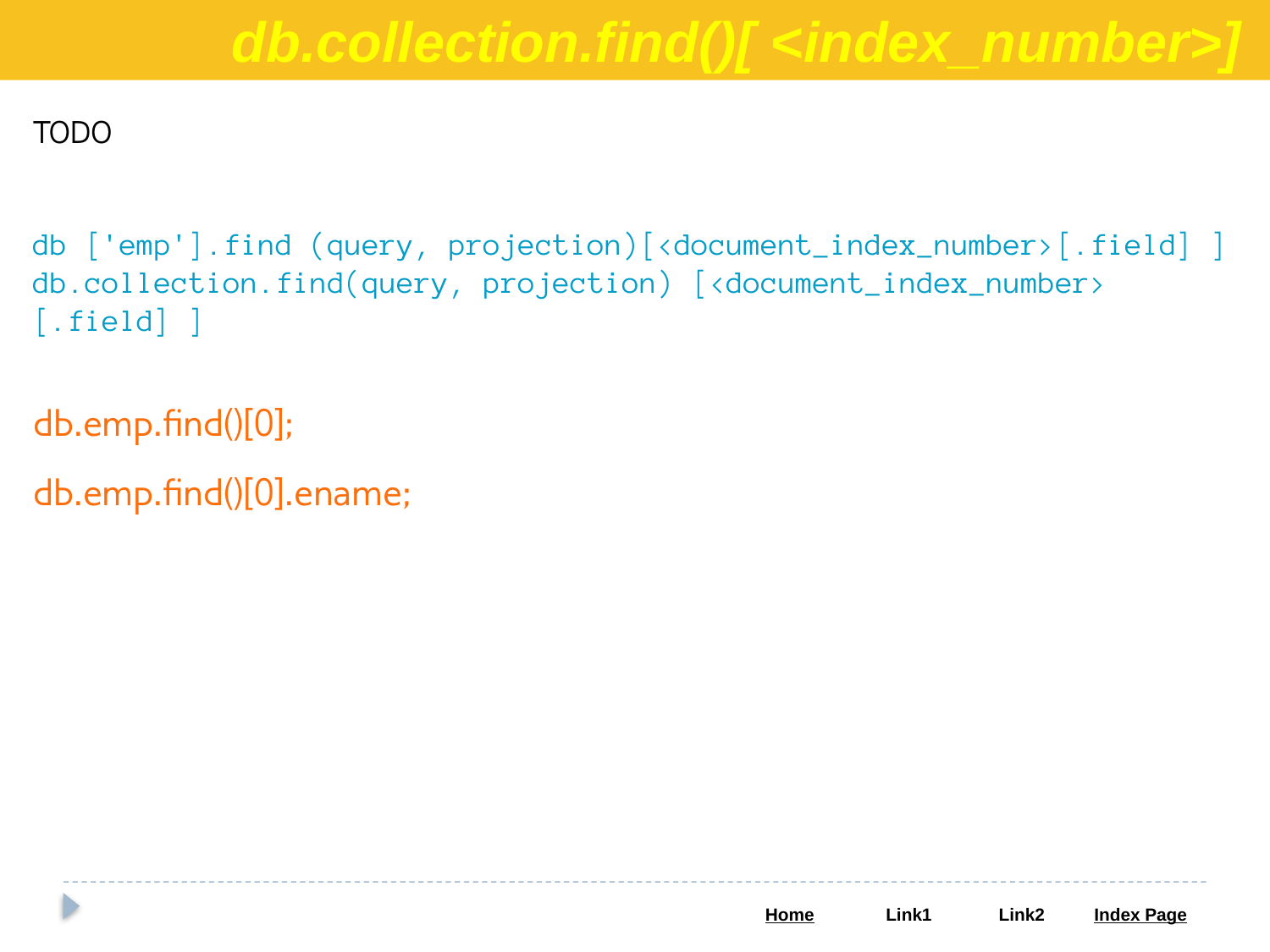

db.collection.find()[ <index_number>]
TODO
db ['emp'].find (query, projection)[<document_index_number>[.field] ]
db.collection.find(query, projection) [<document_index_number> [.field] ]
db.emp.find()[0];
db.emp.find()[0].ename;